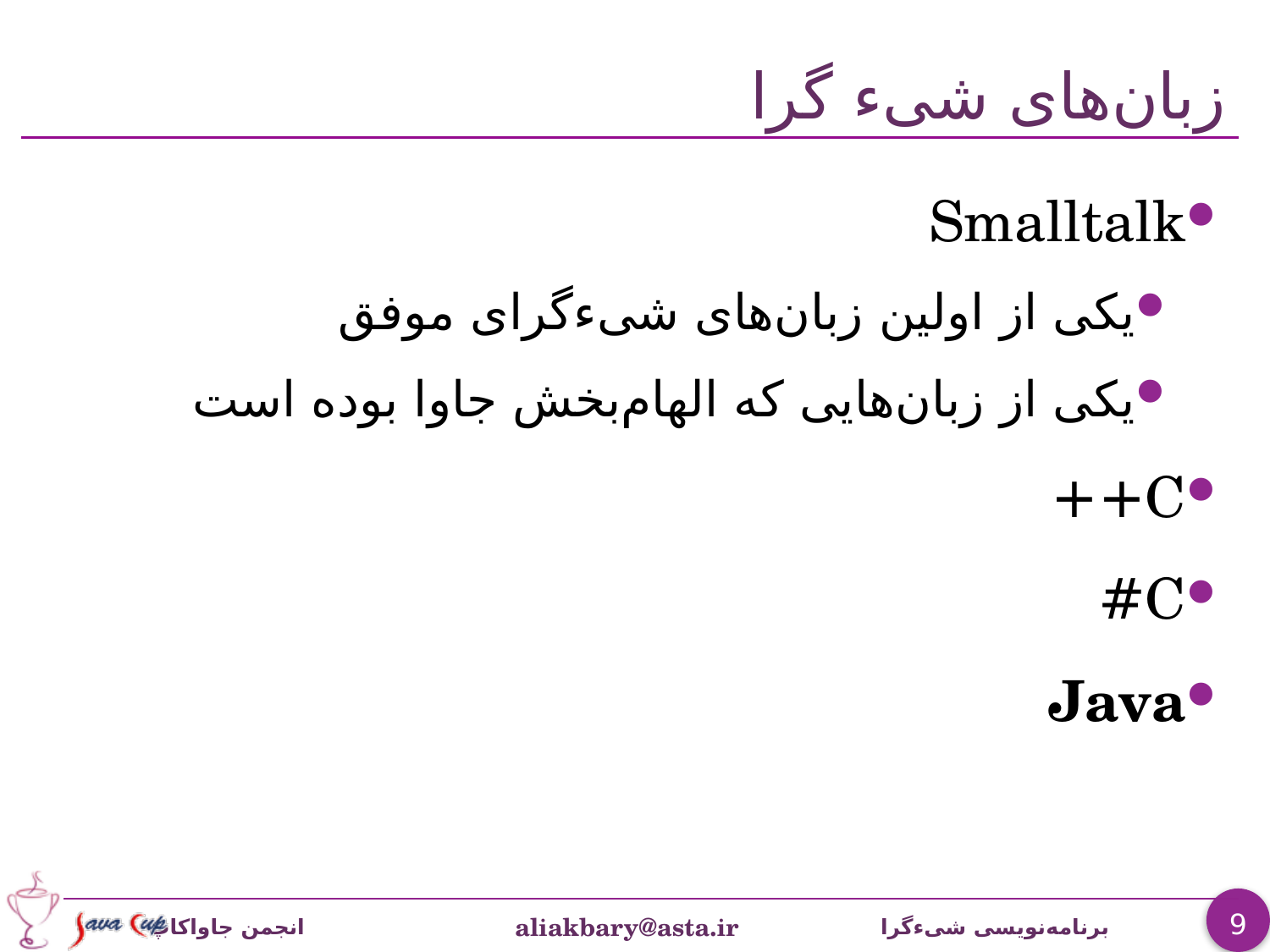

# زبان‌های شیء گرا
Smalltalk
یکی از اولین زبان‌های شیءگرای موفق
یکی از زبان‌هایی که الهام‌بخش جاوا بوده است
C++
C#
Java